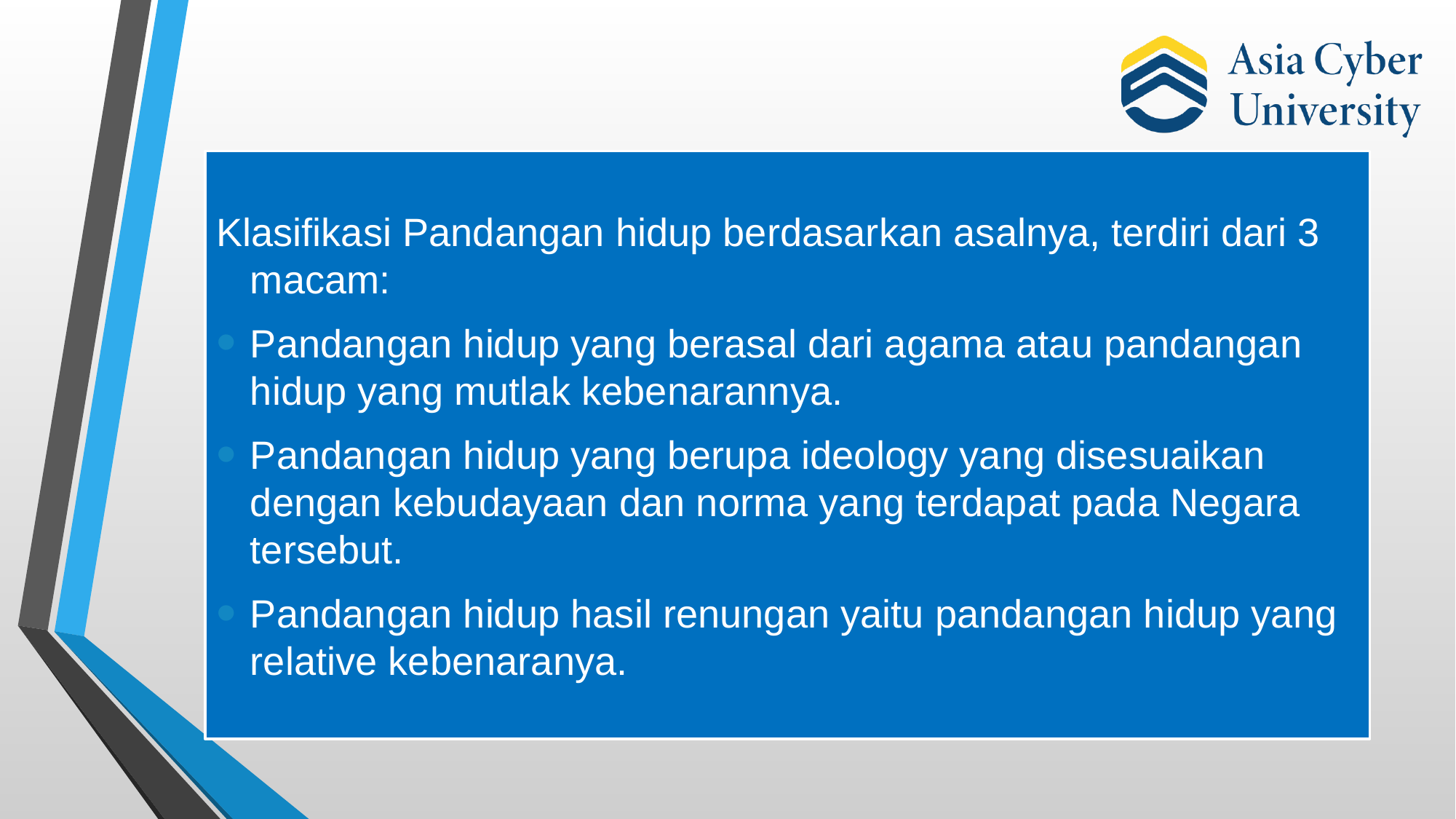

Klasifikasi Pandangan hidup berdasarkan asalnya, terdiri dari 3 macam:
Pandangan hidup yang berasal dari agama atau pandangan hidup yang mutlak kebenarannya.
Pandangan hidup yang berupa ideology yang disesuaikan dengan kebudayaan dan norma yang terdapat pada Negara tersebut.
Pandangan hidup hasil renungan yaitu pandangan hidup yang relative kebenaranya.